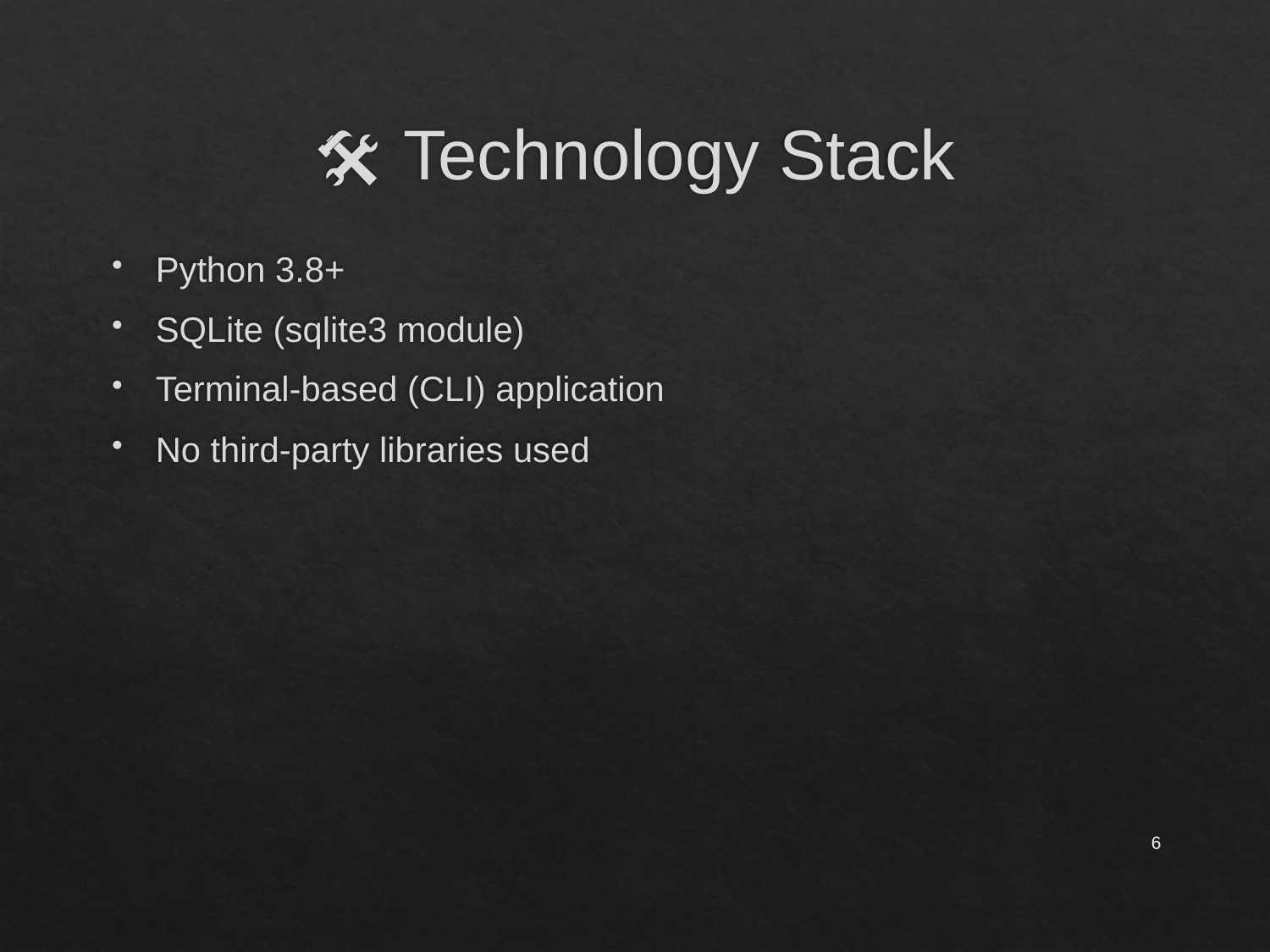

# 🛠️ Technology Stack
Python 3.8+
SQLite (sqlite3 module)
Terminal-based (CLI) application
No third-party libraries used
6